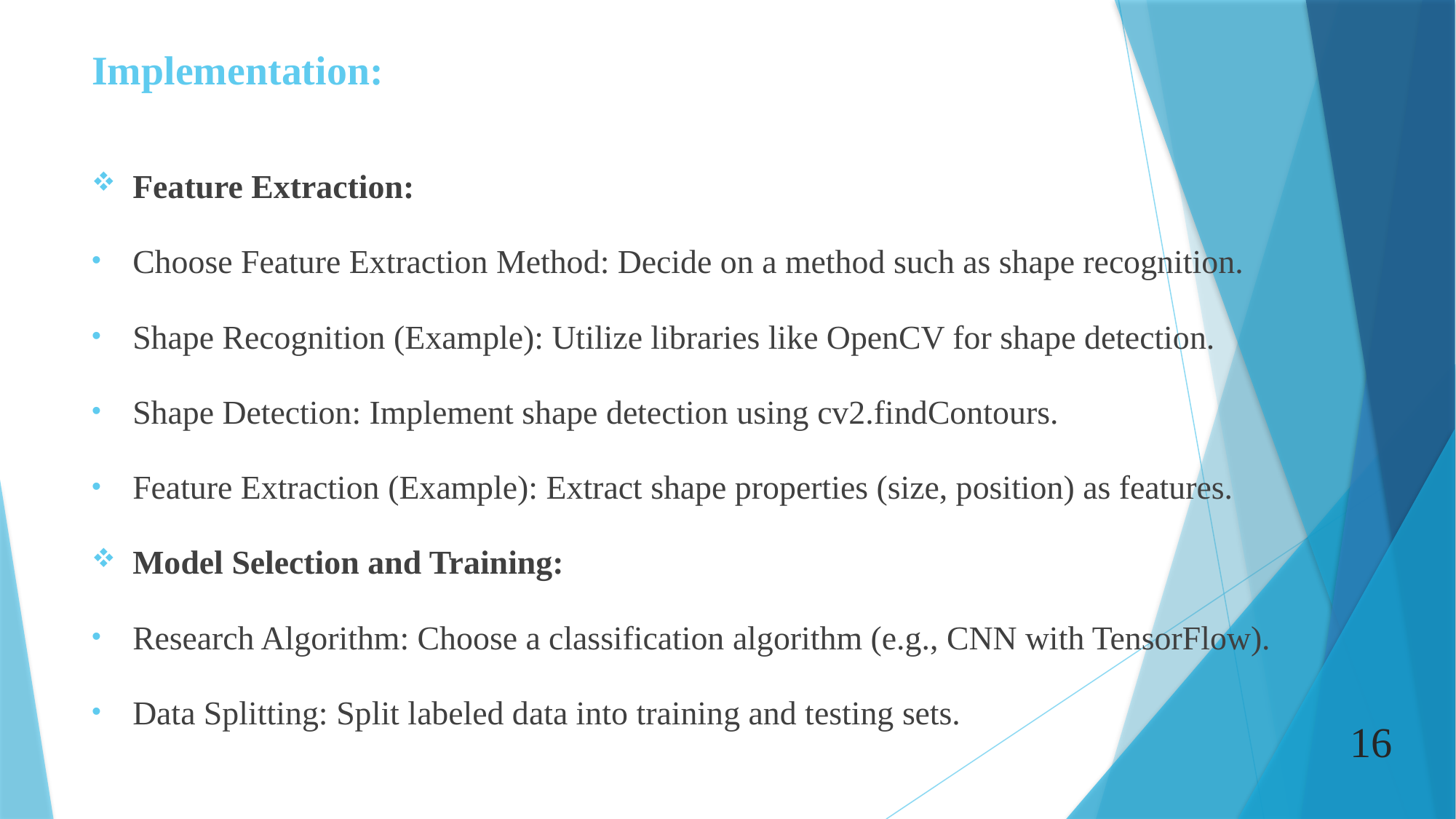

# Implementation:
Feature Extraction:
Choose Feature Extraction Method: Decide on a method such as shape recognition.
Shape Recognition (Example): Utilize libraries like OpenCV for shape detection.
Shape Detection: Implement shape detection using cv2.findContours.
Feature Extraction (Example): Extract shape properties (size, position) as features.
Model Selection and Training:
Research Algorithm: Choose a classification algorithm (e.g., CNN with TensorFlow).
Data Splitting: Split labeled data into training and testing sets.
16